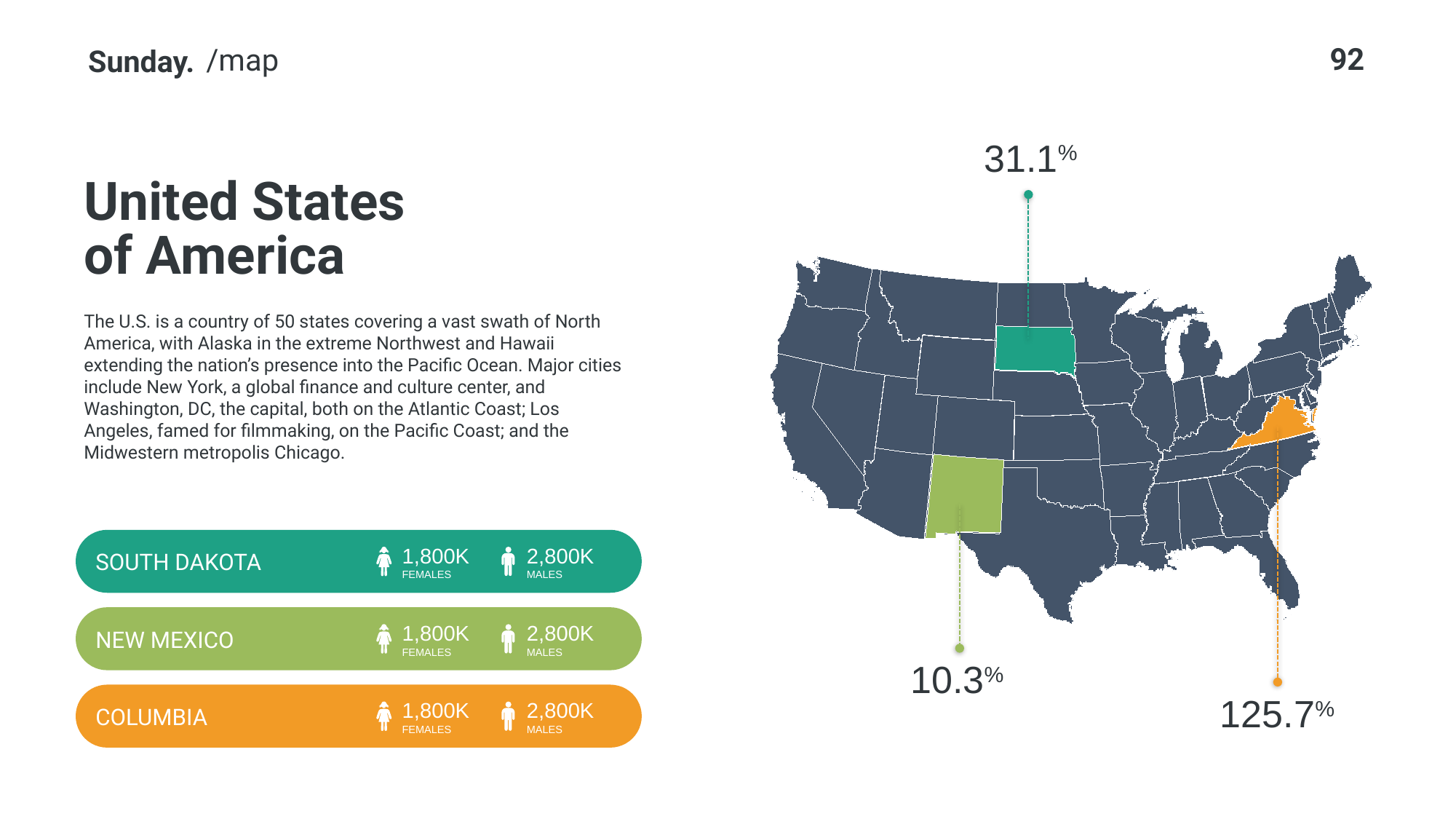

/map
31.1%
# United States of America

The U.S. is a country of 50 states covering a vast swath of North America, with Alaska in the extreme Northwest and Hawaii extending the nation’s presence into the Pacific Ocean. Major cities include New York, a global finance and culture center, and Washington, DC, the capital, both on the Atlantic Coast; Los Angeles, famed for filmmaking, on the Pacific Coast; and the Midwestern metropolis Chicago.

SOUTH DAKOTA
1,800K
FEMALES
2,800K
MALES

NEW MEXICO
1,800K
FEMALES
2,800K
MALES

10.3%
COLUMBIA
125.7%
1,800K
FEMALES
2,800K
MALES